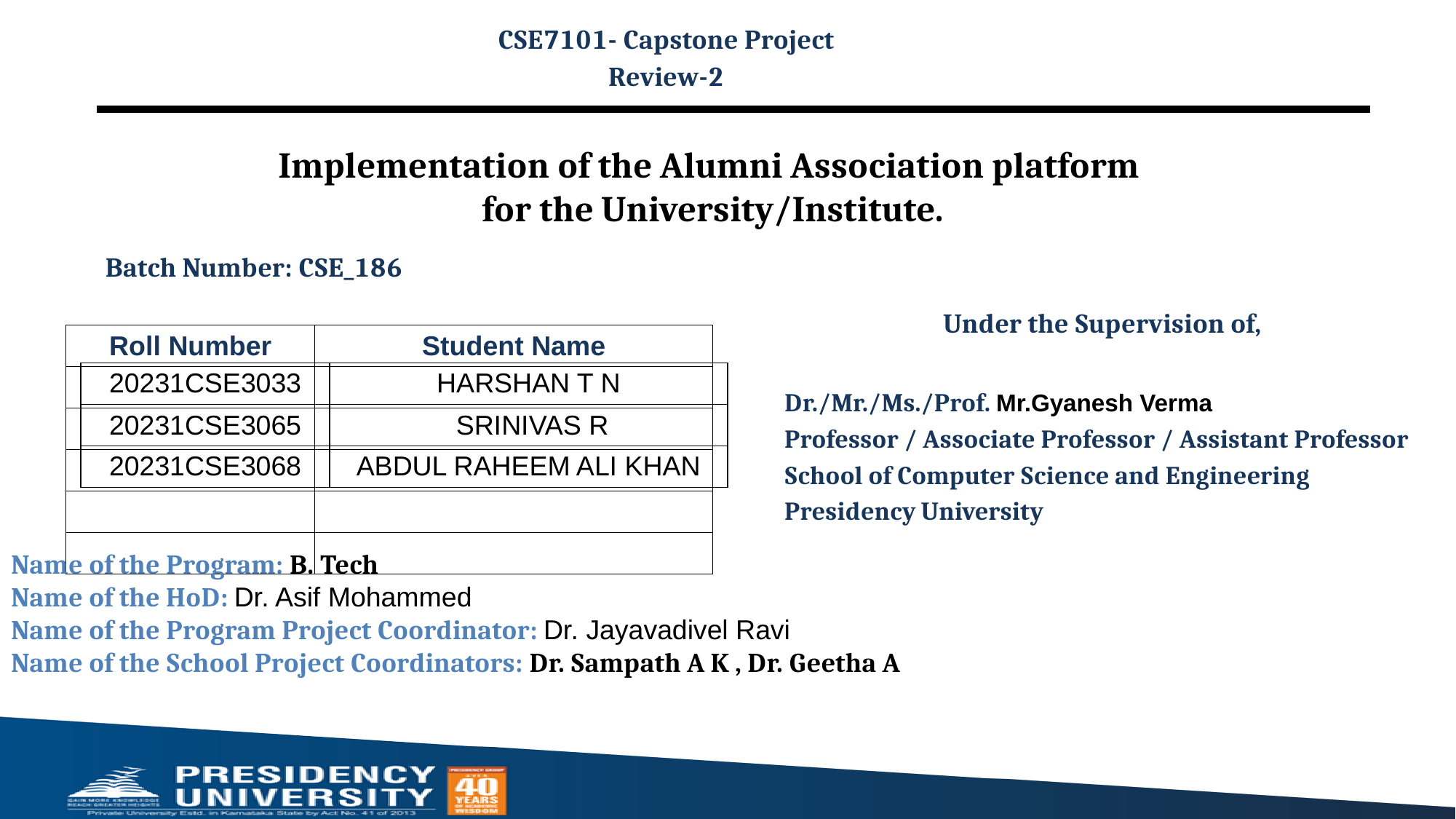

CSE7101- Capstone Project
Review-2
# Implementation of the Alumni Association platform for the University/Institute.
Batch Number: CSE_186
Under the Supervision of,

Dr./Mr./Ms./Prof. Mr.Gyanesh Verma
Professor / Associate Professor / Assistant Professor
School of Computer Science and Engineering
Presidency University

| Roll Number | Student Name |
| --- | --- |
|  |  |
|  |  |
|  |  |
|  |  |
|  |  |
| 20231CSE3033 | HARSHAN T N |
| --- | --- |
| 20231CSE3065 | SRINIVAS R |
| 20231CSE3068 | ABDUL RAHEEM ALI KHAN |
Name of the Program: B. Tech
Name of the HoD: Dr. Asif Mohammed
Name of the Program Project Coordinator: Dr. Jayavadivel Ravi
Name of the School Project Coordinators: Dr. Sampath A K , Dr. Geetha A